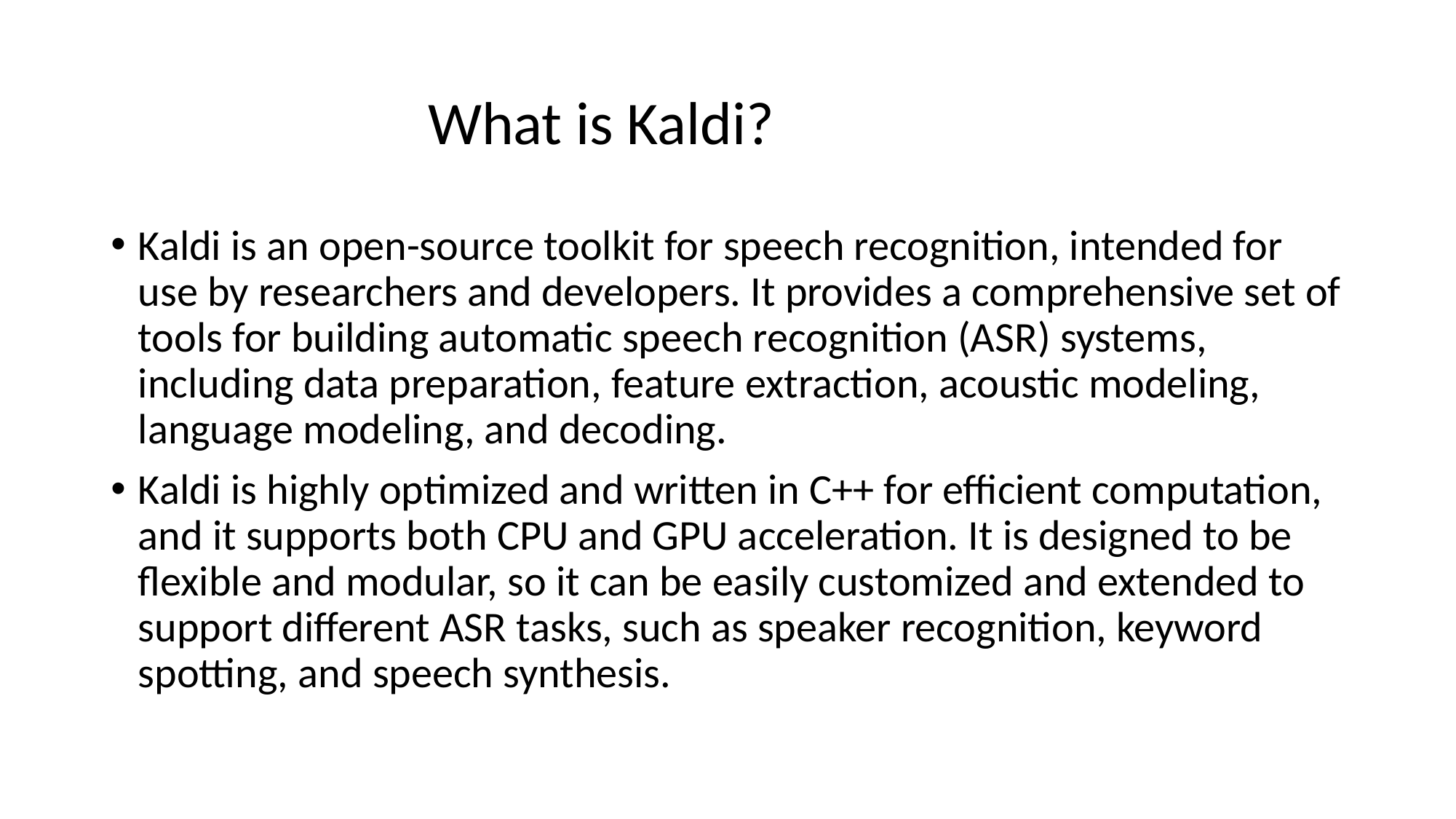

# What is Kaldi?
Kaldi is an open-source toolkit for speech recognition, intended for use by researchers and developers. It provides a comprehensive set of tools for building automatic speech recognition (ASR) systems, including data preparation, feature extraction, acoustic modeling, language modeling, and decoding.
Kaldi is highly optimized and written in C++ for efficient computation, and it supports both CPU and GPU acceleration. It is designed to be flexible and modular, so it can be easily customized and extended to support different ASR tasks, such as speaker recognition, keyword spotting, and speech synthesis.